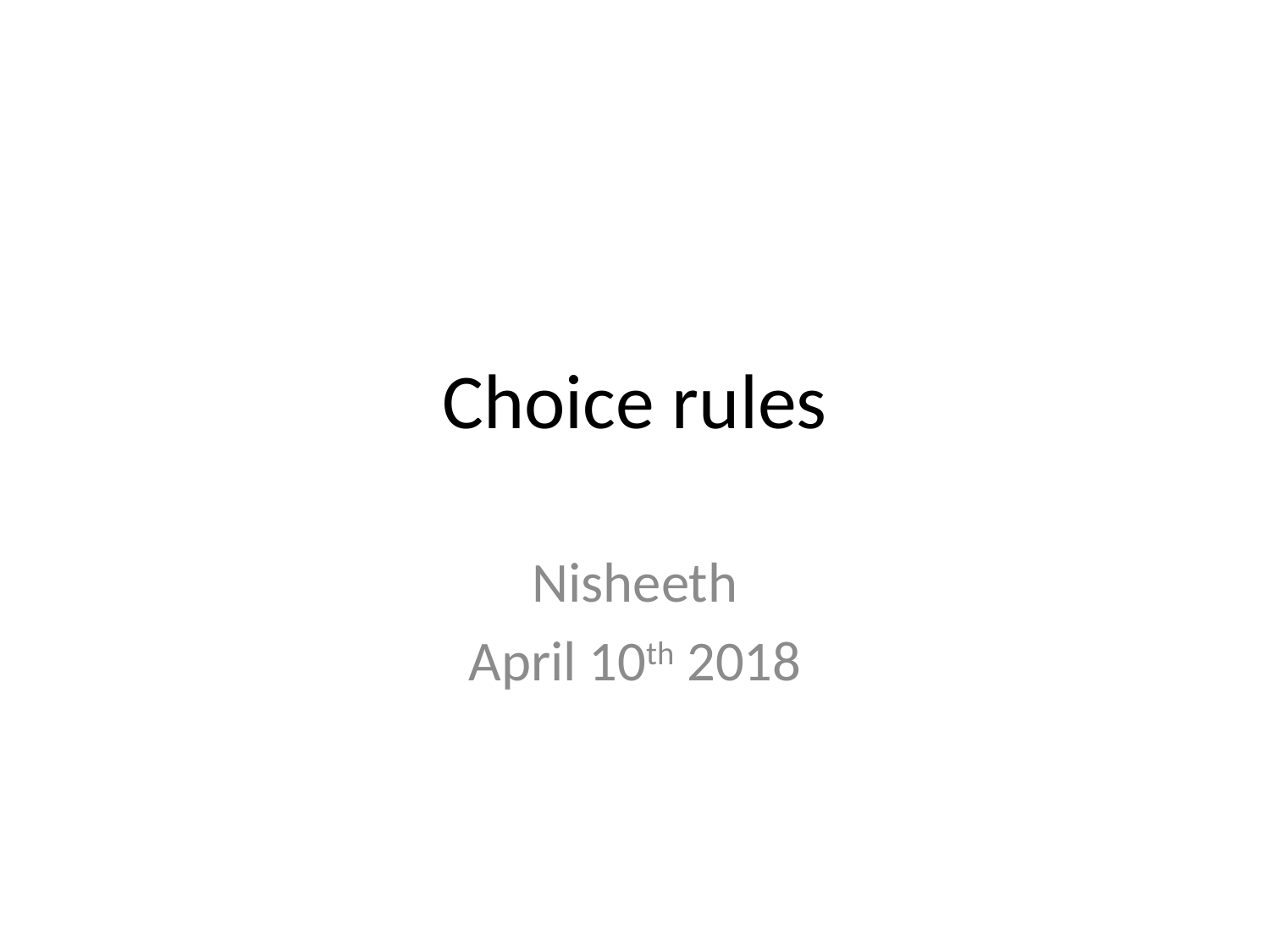

# Choice rules
Nisheeth
April 10th 2018